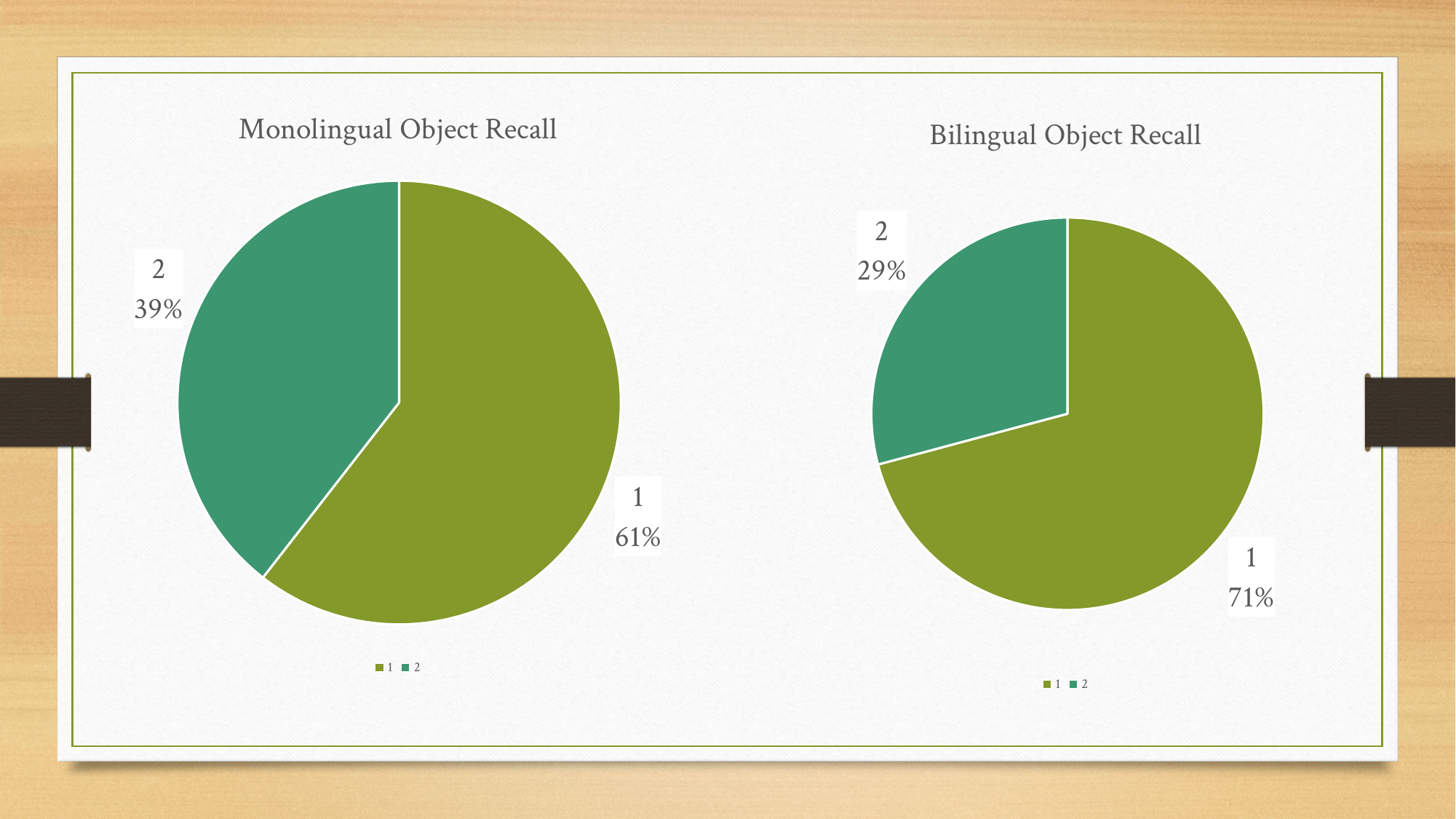

### Chart: Monolingual Object Recall

| Category |  |
|---|---|

### Chart: Bilingual Object Recall

| Category |  |
|---|---|